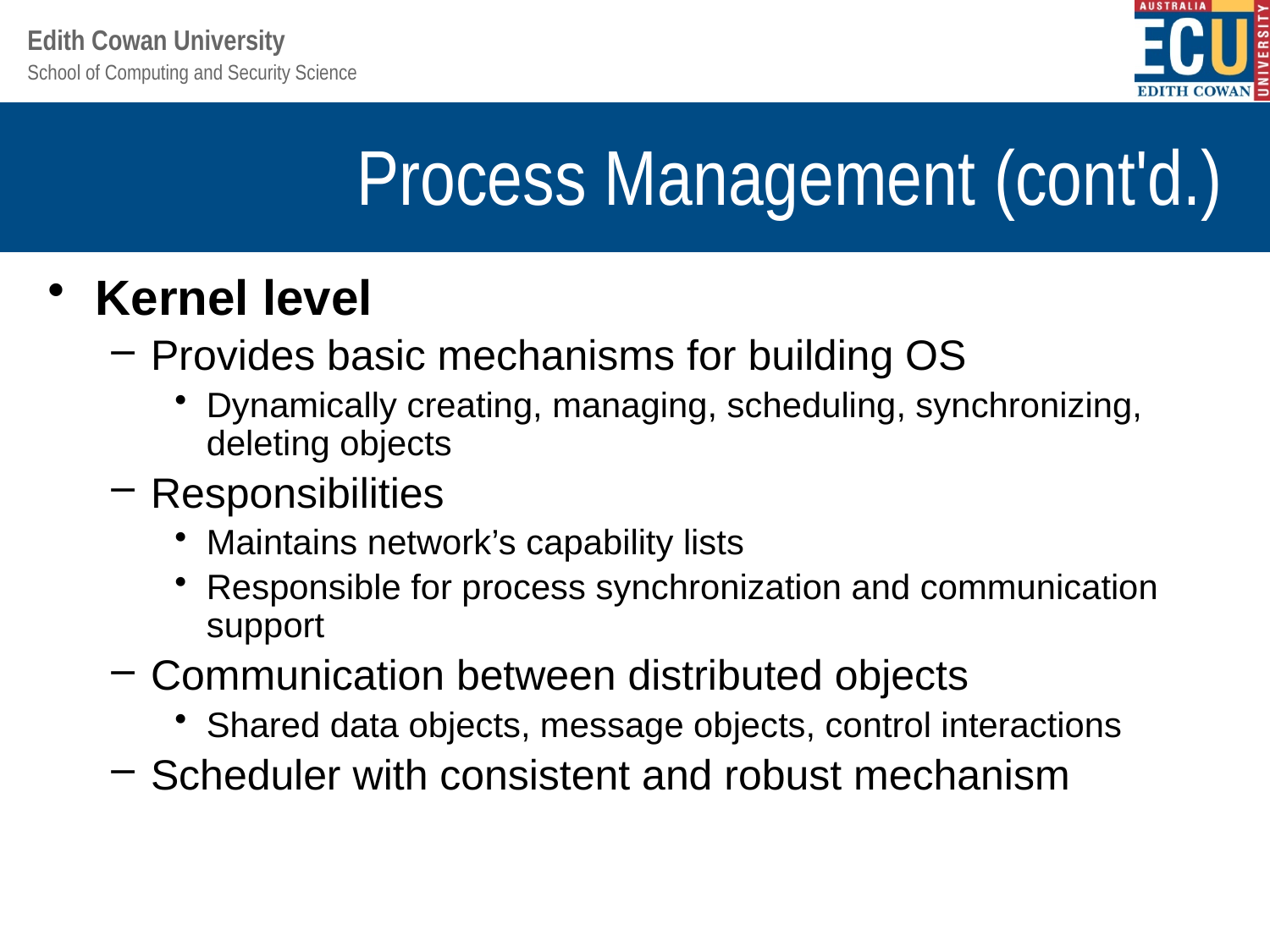

# Process Management (cont'd.)
Kernel level
Provides basic mechanisms for building OS
Dynamically creating, managing, scheduling, synchronizing, deleting objects
Responsibilities
Maintains network’s capability lists
Responsible for process synchronization and communication support
Communication between distributed objects
Shared data objects, message objects, control interactions
Scheduler with consistent and robust mechanism